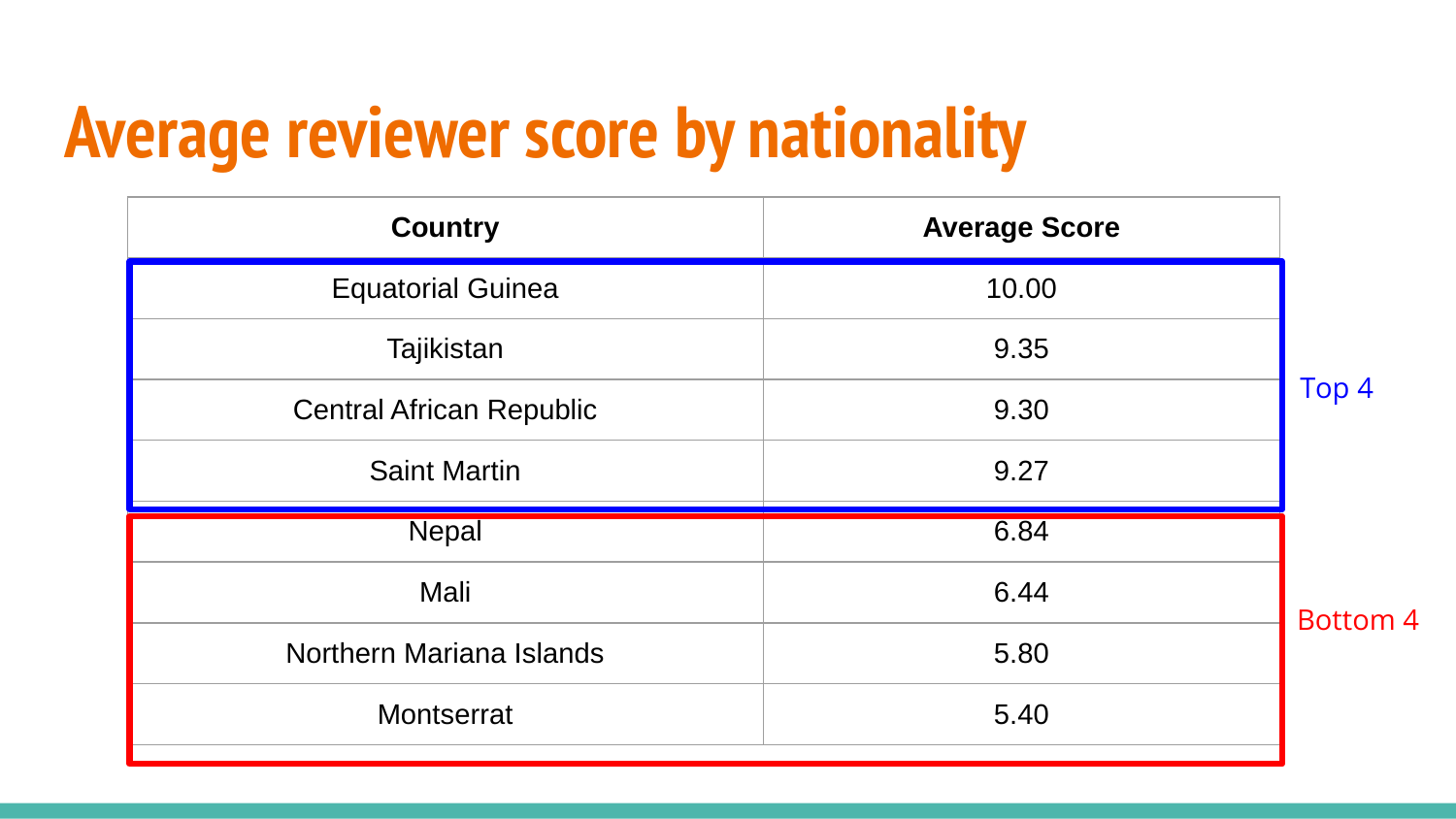

# Average reviewer score by nationality

| Country | Average Score |
| --- | --- |
| Equatorial Guinea | 10.00 |
| Tajikistan | 9.35 |
| Central African Republic | 9.30 |
| Saint Martin | 9.27 |
| Nepal | 6.84 |
| Mali | 6.44 |
| Northern Mariana Islands | 5.80 |
| Montserrat | 5.40 |

Top 4

Bottom 4